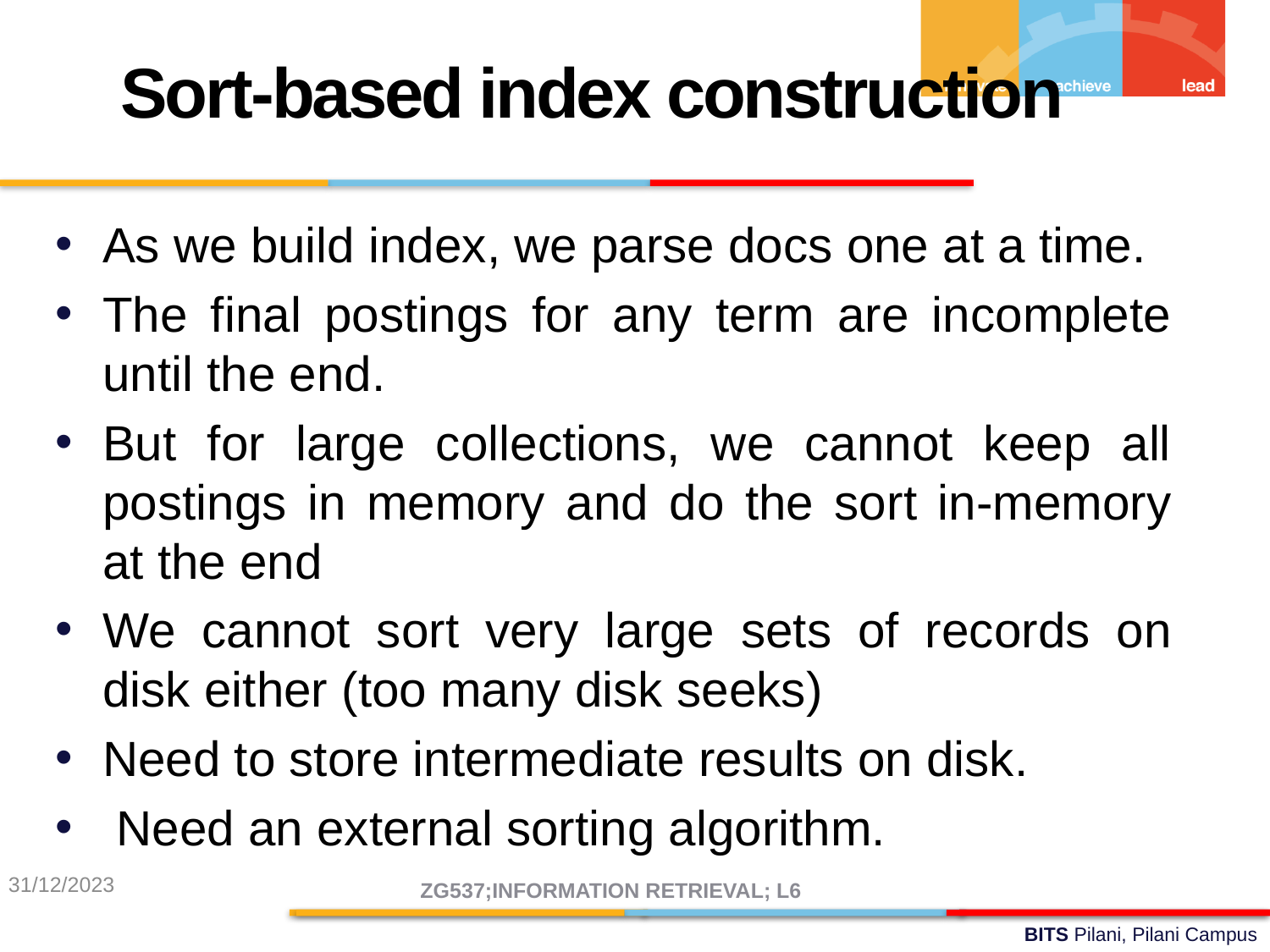

Sort-based index construction
As we build index, we parse docs one at a time.
The final postings for any term are incomplete until the end.
But for large collections, we cannot keep all postings in memory and do the sort in-memory at the end
We cannot sort very large sets of records on disk either (too many disk seeks)
Need to store intermediate results on disk.
 Need an external sorting algorithm.

31/12/2023
ZG537;INFORMATION RETRIEVAL; L6